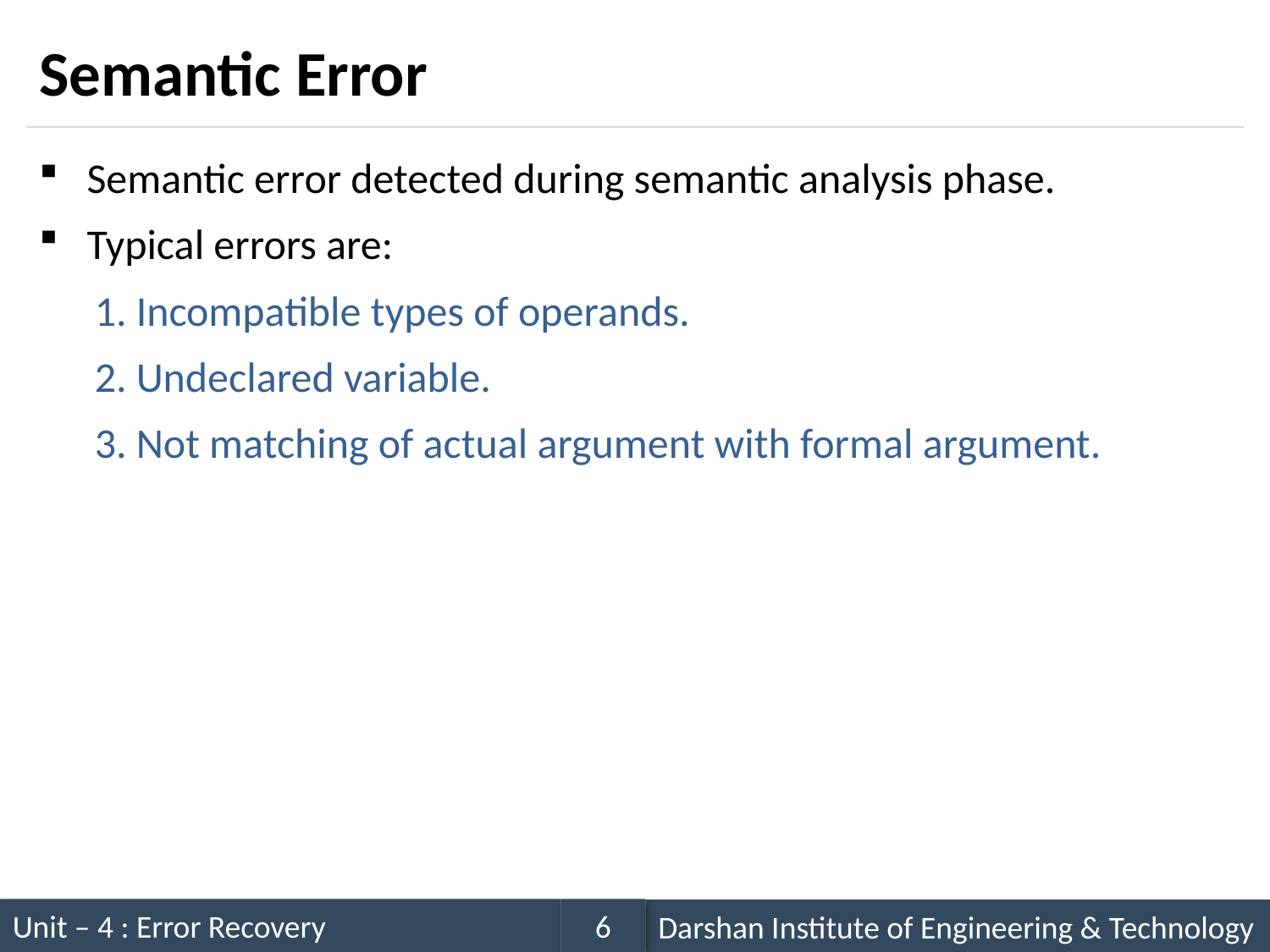

# Semantic Error
Semantic error detected during semantic analysis phase.
Typical errors are:
 Incompatible types of operands.
 Undeclared variable.
 Not matching of actual argument with formal argument.